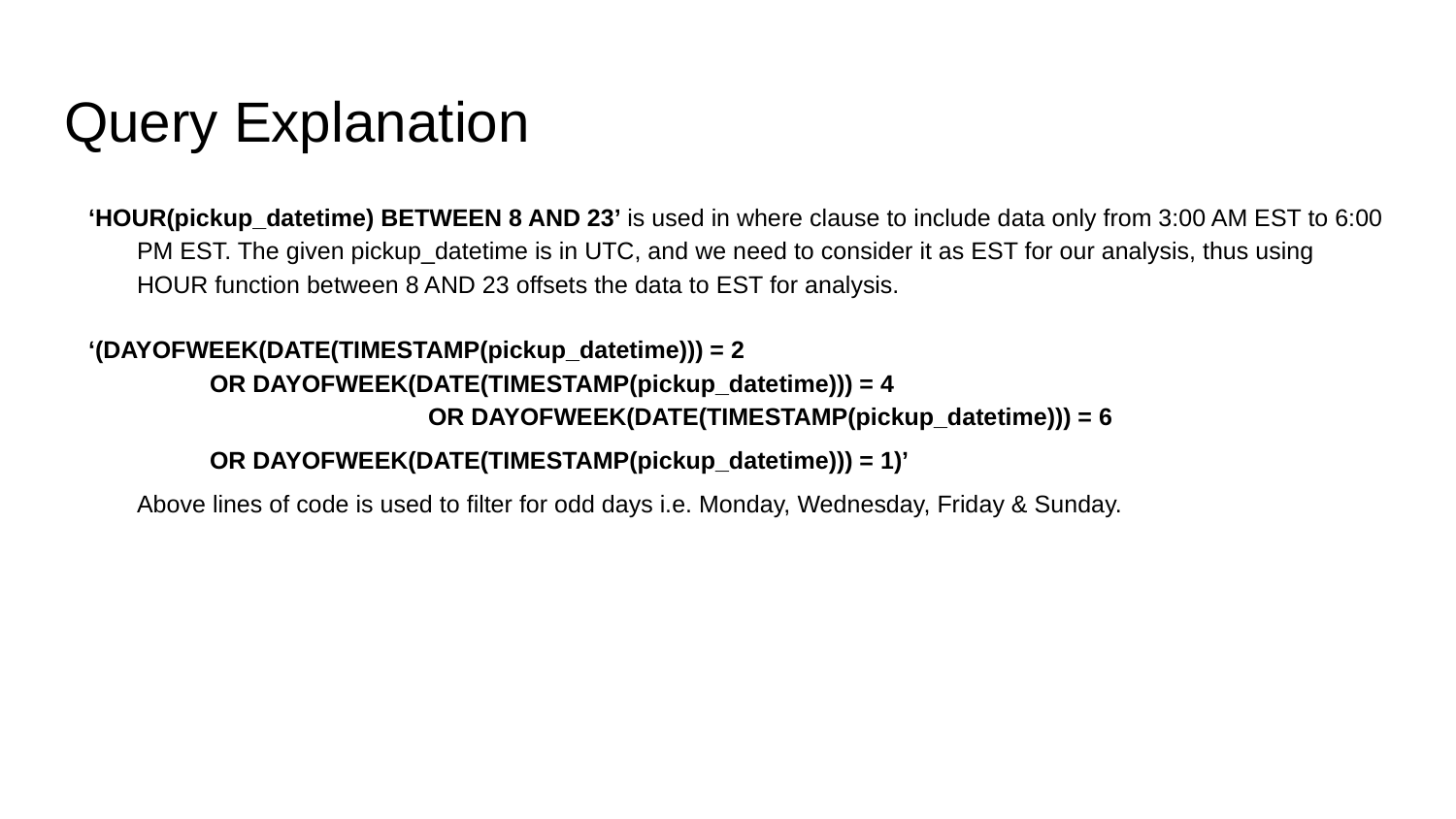

# Query Explanation
‘HOUR(pickup_datetime) BETWEEN 8 AND 23’ is used in where clause to include data only from 3:00 AM EST to 6:00 PM EST. The given pickup_datetime is in UTC, and we need to consider it as EST for our analysis, thus using HOUR function between 8 AND 23 offsets the data to EST for analysis.
‘(DAYOFWEEK(DATE(TIMESTAMP(pickup_datetime))) = 2
OR DAYOFWEEK(DATE(TIMESTAMP(pickup_datetime))) = 4
		OR DAYOFWEEK(DATE(TIMESTAMP(pickup_datetime))) = 6
OR DAYOFWEEK(DATE(TIMESTAMP(pickup_datetime))) = 1)’
Above lines of code is used to filter for odd days i.e. Monday, Wednesday, Friday & Sunday.